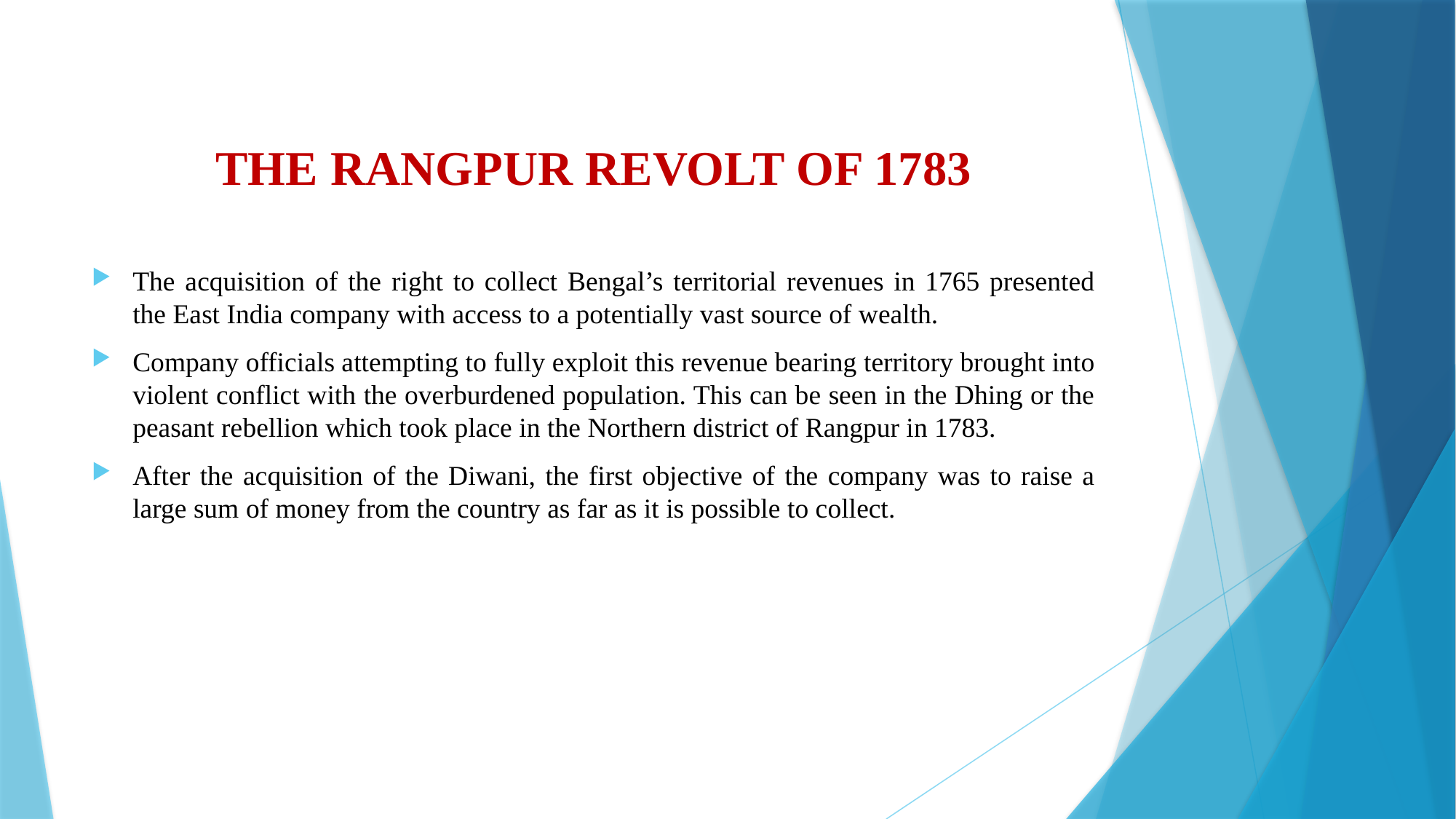

# THE RANGPUR REVOLT OF 1783
The acquisition of the right to collect Bengal’s territorial revenues in 1765 presented the East India company with access to a potentially vast source of wealth.
Company officials attempting to fully exploit this revenue bearing territory brought into violent conflict with the overburdened population. This can be seen in the Dhing or the peasant rebellion which took place in the Northern district of Rangpur in 1783.
After the acquisition of the Diwani, the first objective of the company was to raise a large sum of money from the country as far as it is possible to collect.